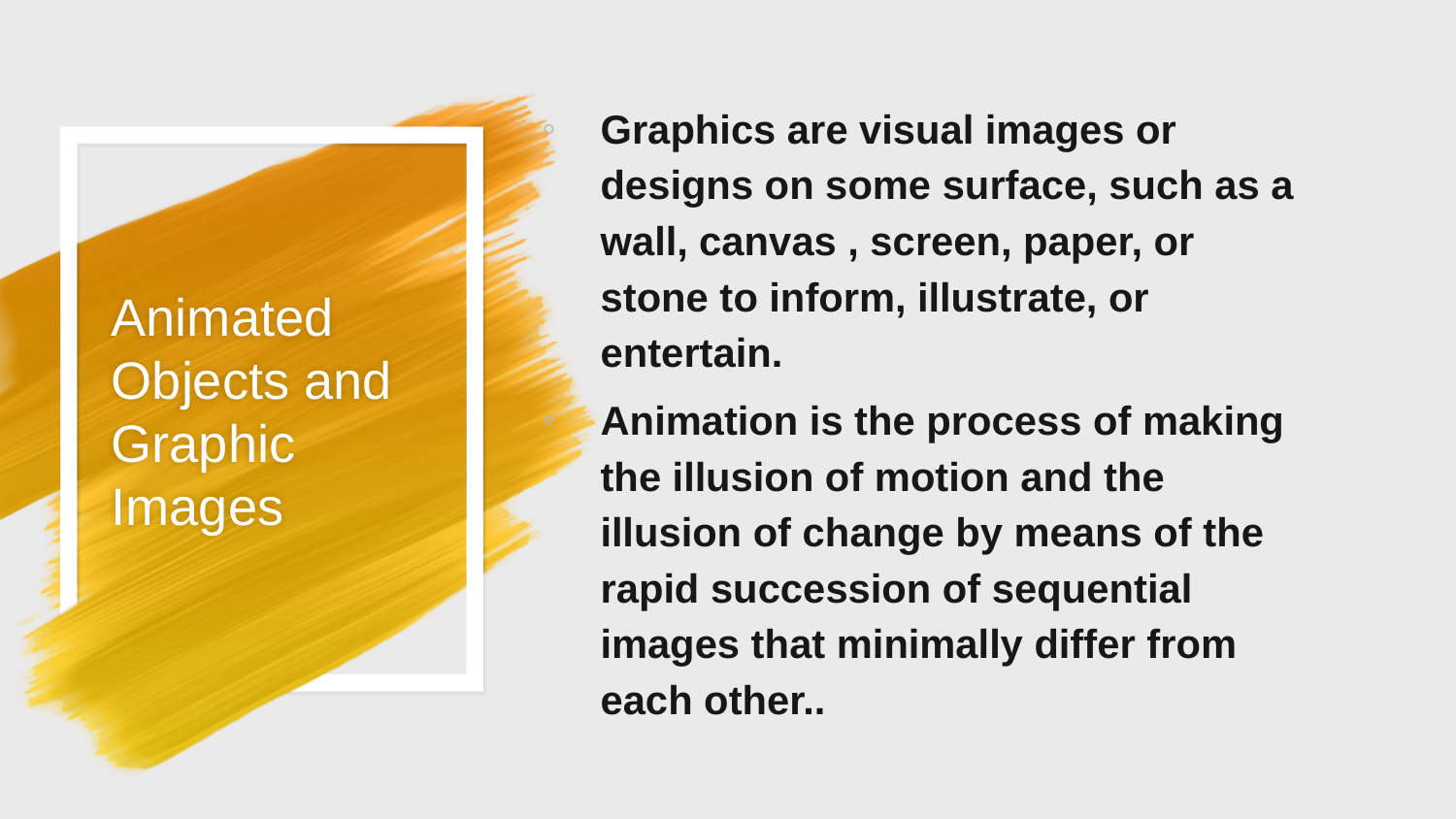

Graphics are visual images or designs on some surface, such as a wall, canvas , screen, paper, or stone to inform, illustrate, or entertain.
Animation is the process of making the illusion of motion and the illusion of change by means of the rapid succession of sequential images that minimally differ from each other..
# Animated Objects and Graphic Images